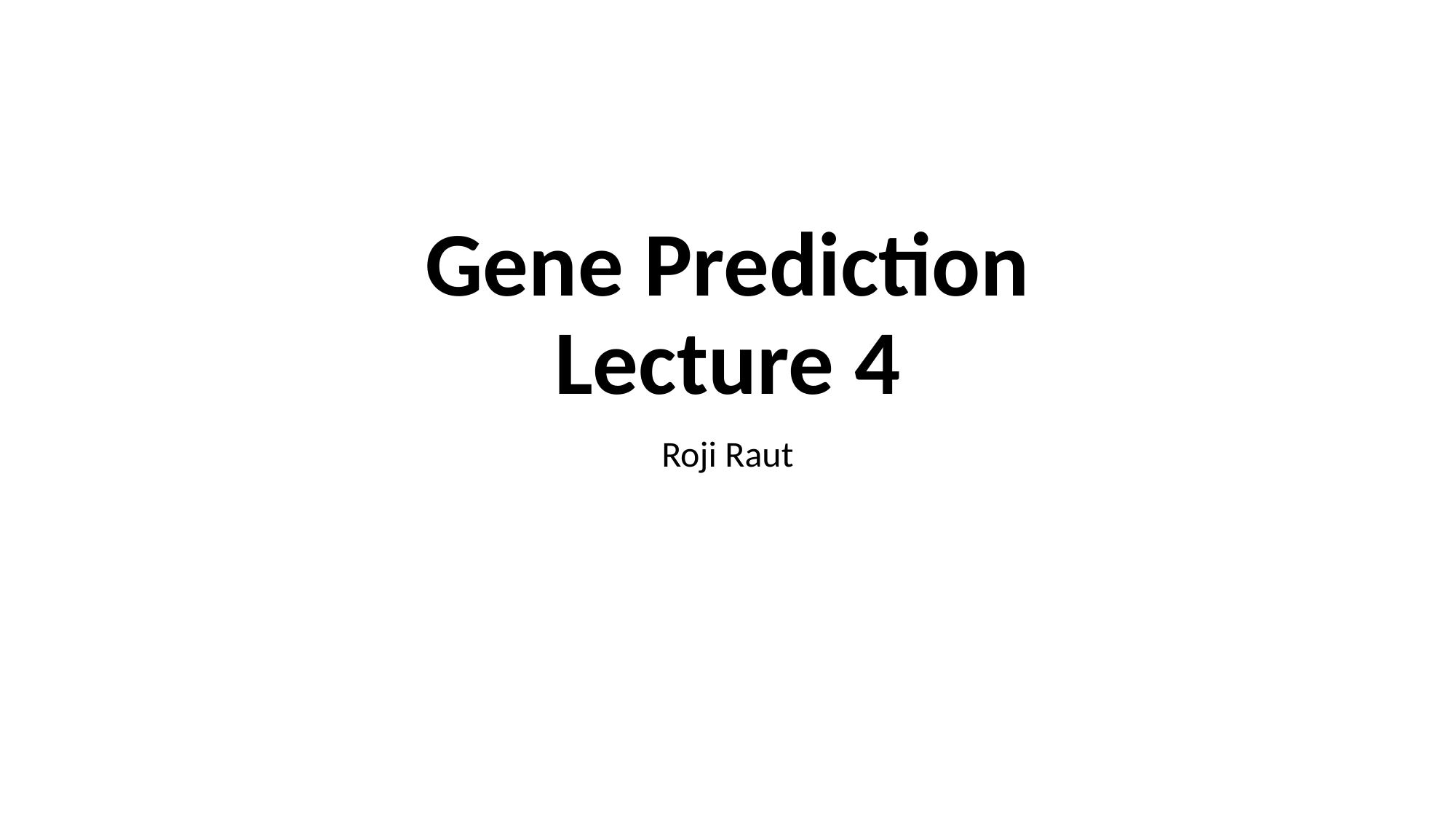

# Gene Prediction Lecture 4
Roji Raut